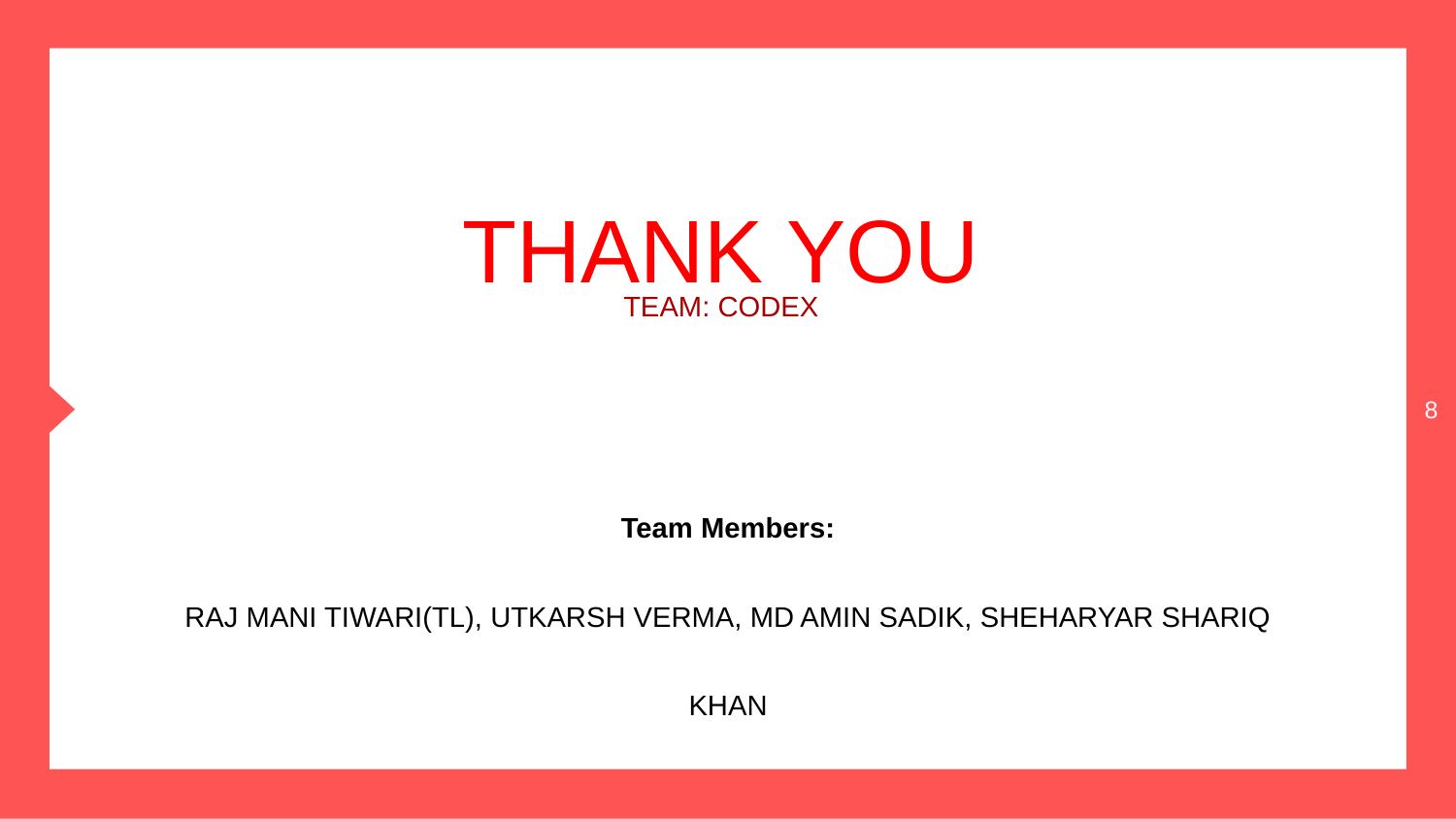

THANK YOU
TEAM: CODEX

Team Members:
RAJ MANI TIWARI(TL), UTKARSH VERMA, MD AMIN SADIK, SHEHARYAR SHARIQ KHAN
8